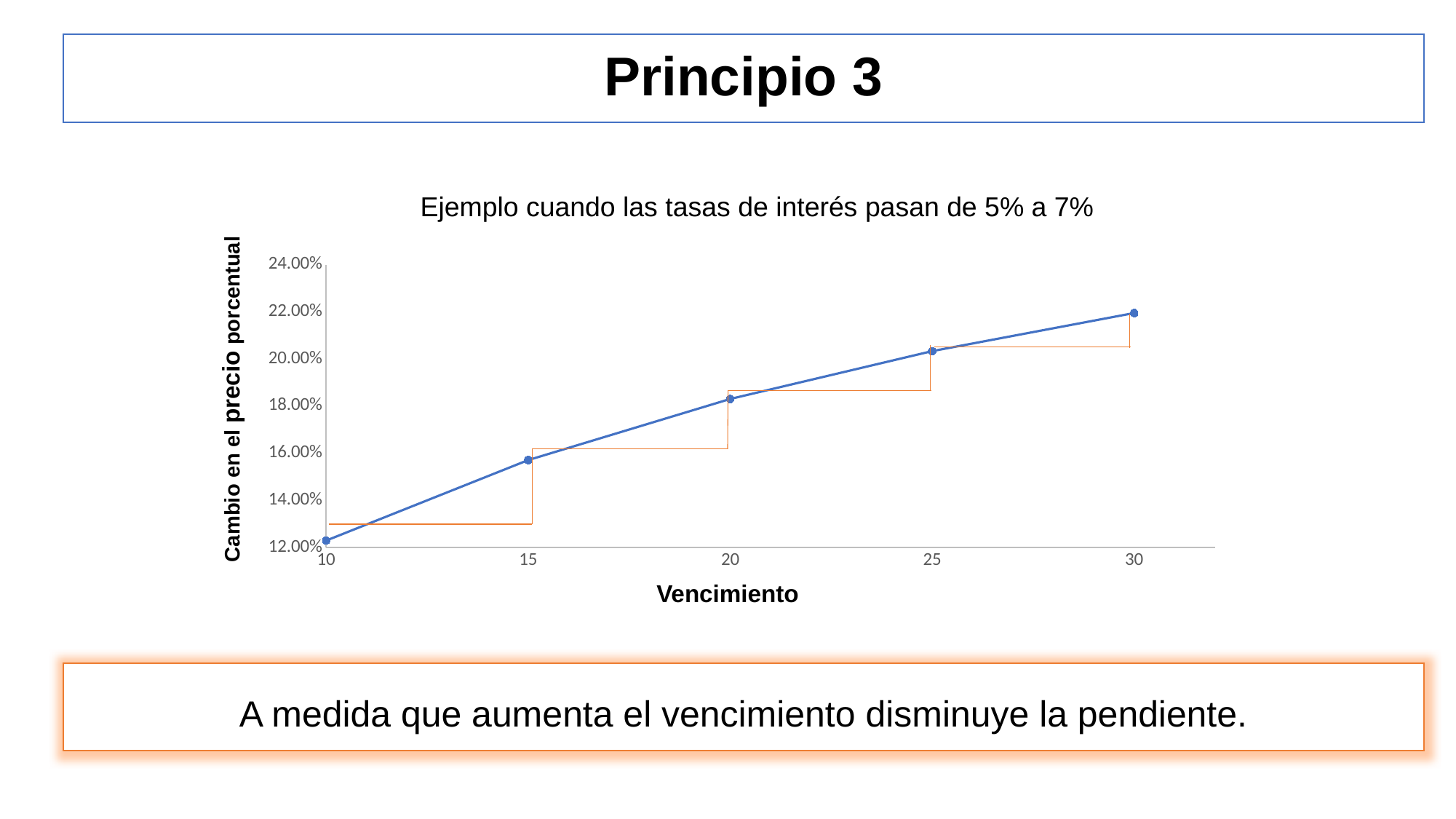

Principio 3
Ejemplo cuando las tasas de interés pasan de 5% a 7%

### Chart

| Category | % de cambio en precio |
|---|---|
Cambio en el precio porcentual
Vencimiento
A medida que aumenta el vencimiento disminuye la pendiente.